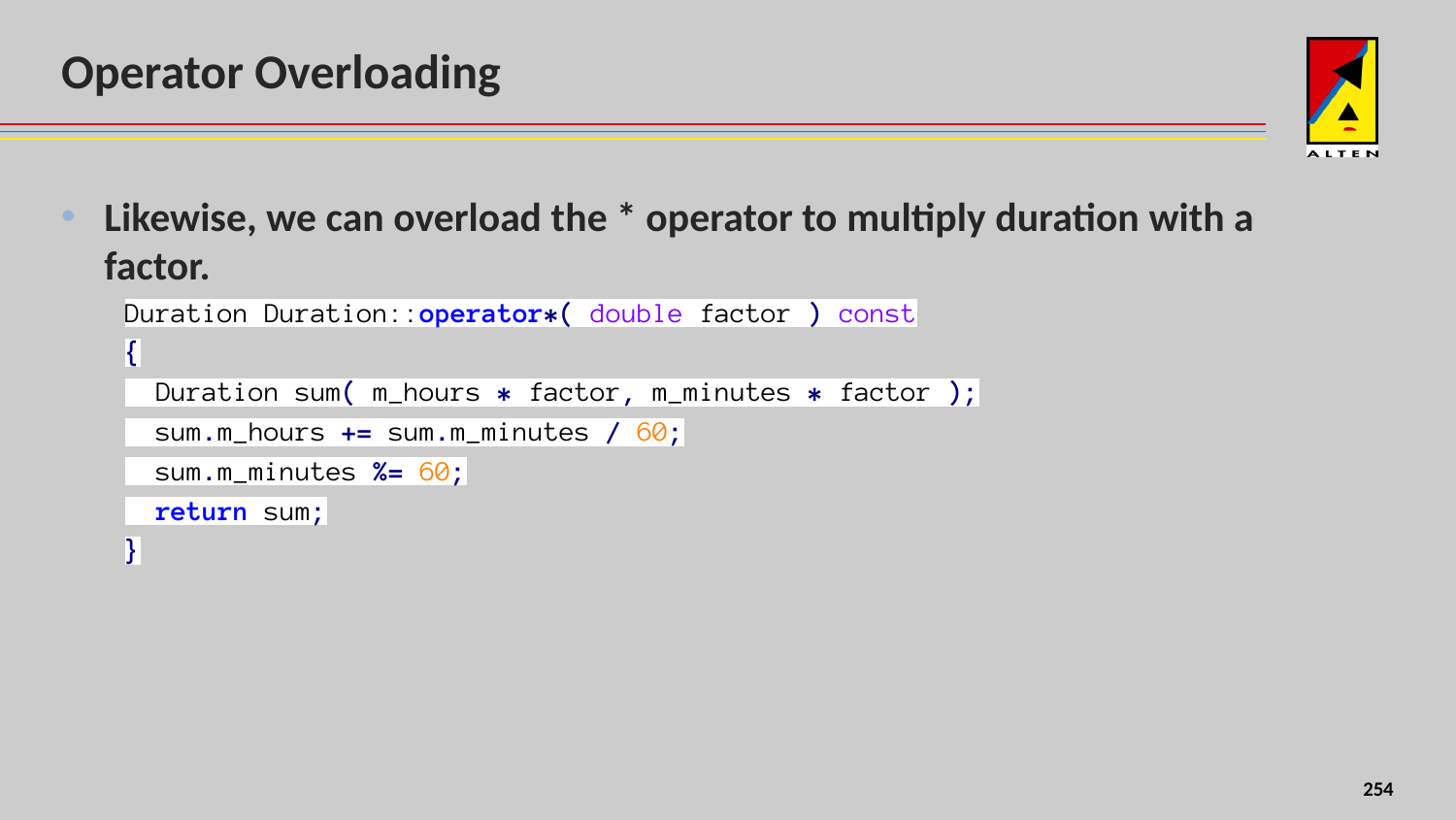

# Operator Overloading
Likewise, we can overload the * operator to multiply duration with a factor.
Duration Duration::operator*( double factor ) const
{
  Duration sum( m_hours * factor, m_minutes * factor );
  sum.m_hours += sum.m_minutes / 60;
  sum.m_minutes %= 60;
  return sum;
}

254